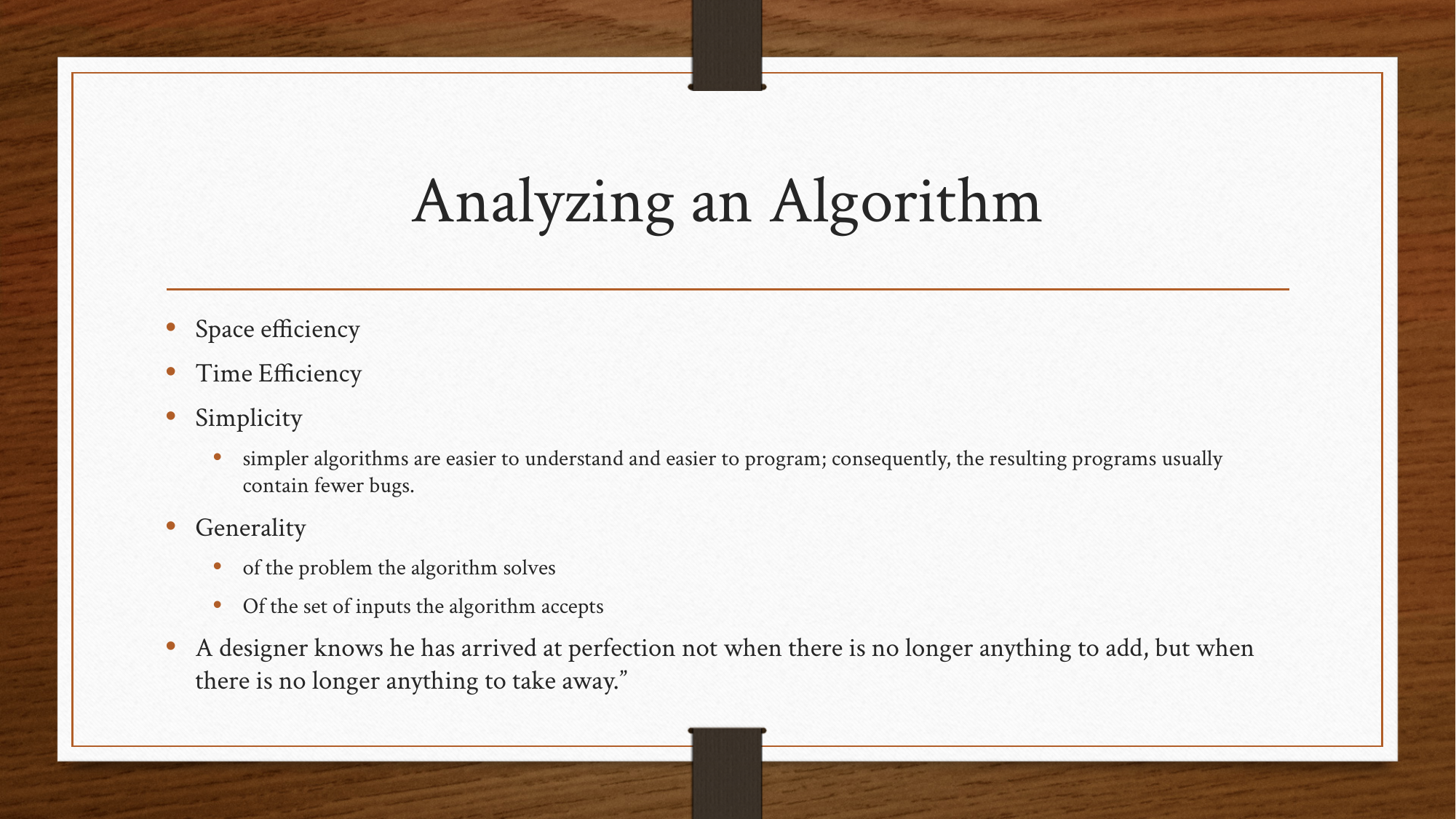

# Analyzing an Algorithm
Space efficiency
Time Efficiency
Simplicity
simpler algorithms are easier to understand and easier to program; consequently, the resulting programs usually contain fewer bugs.
Generality
of the problem the algorithm solves
Of the set of inputs the algorithm accepts
A designer knows he has arrived at perfection not when there is no longer anything to add, but when there is no longer anything to take away.”